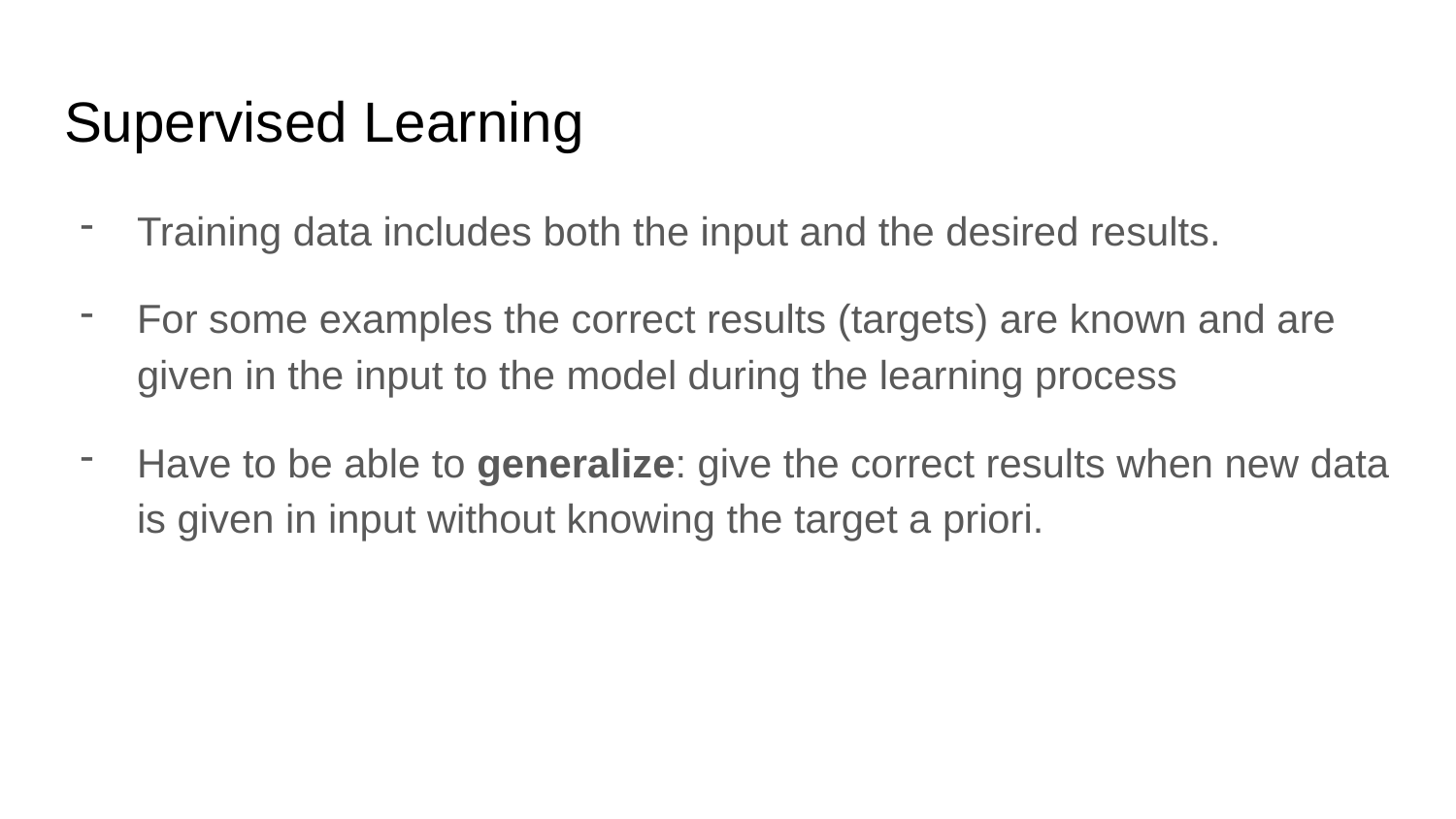

# Supervised Learning
Training data includes both the input and the desired results.
For some examples the correct results (targets) are known and are given in the input to the model during the learning process
Have to be able to generalize: give the correct results when new data is given in input without knowing the target a priori.